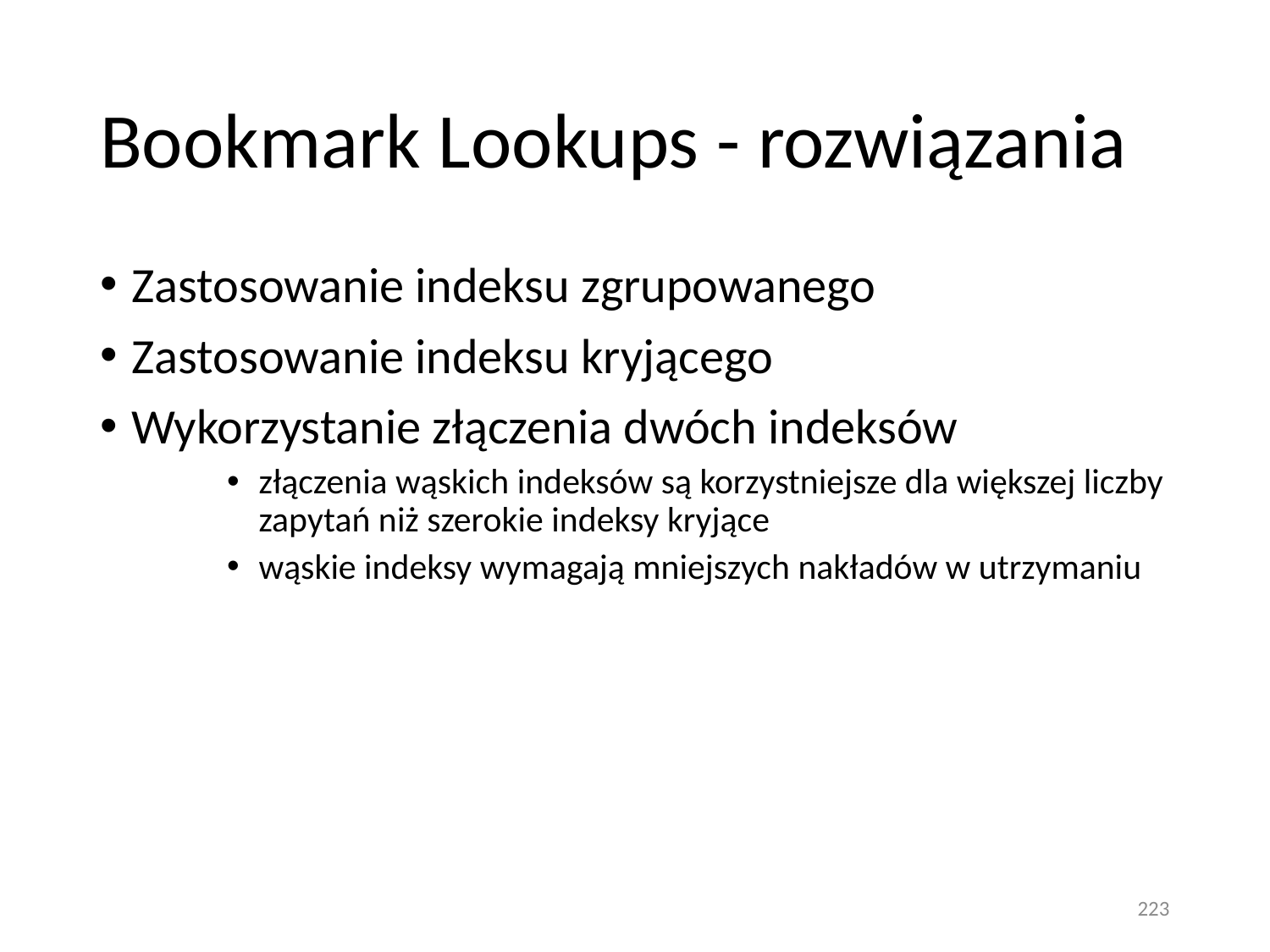

# Bookmark Lookups - rozwiązania
Zastosowanie indeksu zgrupowanego
Zastosowanie indeksu kryjącego
Wykorzystanie złączenia dwóch indeksów
złączenia wąskich indeksów są korzystniejsze dla większej liczby zapytań niż szerokie indeksy kryjące
wąskie indeksy wymagają mniejszych nakładów w utrzymaniu
223